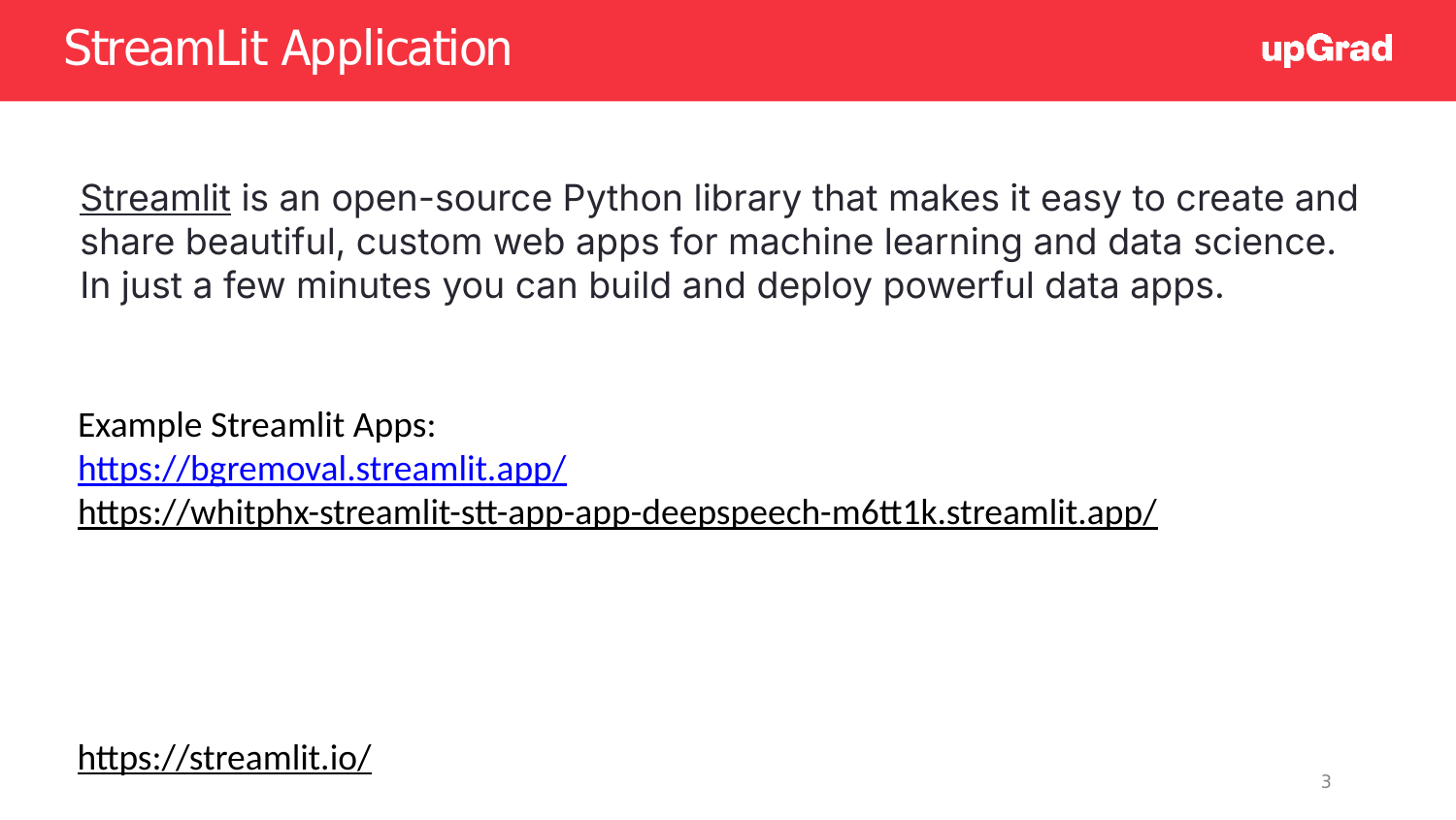

# StreamLit Application
Streamlit is an open-source Python library that makes it easy to create and share beautiful, custom web apps for machine learning and data science. In just a few minutes you can build and deploy powerful data apps.
Example Streamlit Apps:
https://bgremoval.streamlit.app/
https://whitphx-streamlit-stt-app-app-deepspeech-m6tt1k.streamlit.app/
https://streamlit.io/
3